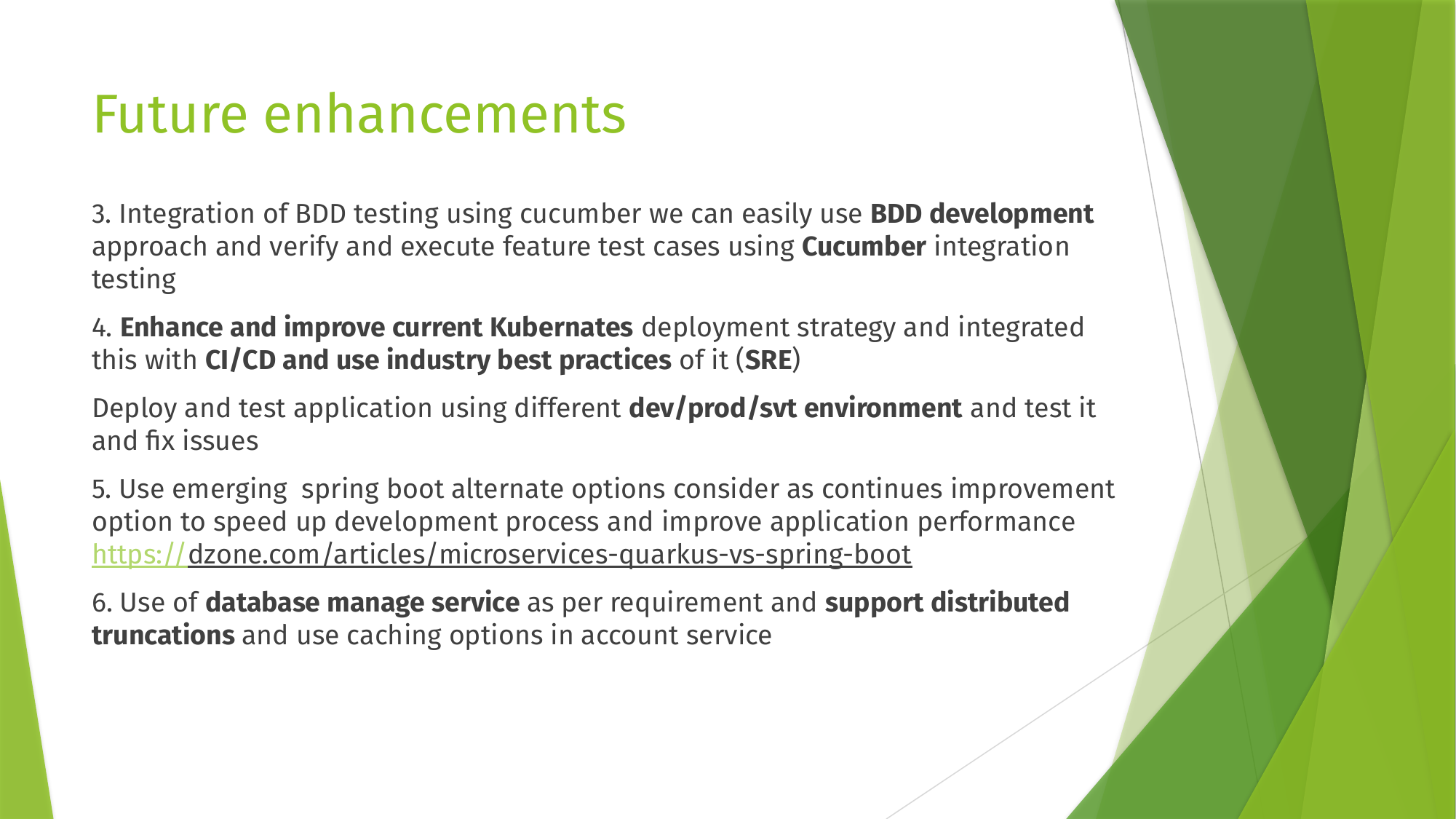

# Future enhancements
3. Integration of BDD testing using cucumber we can easily use BDD development approach and verify and execute feature test cases using Cucumber integration testing
4. Enhance and improve current Kubernates deployment strategy and integrated this with CI/CD and use industry best practices of it (SRE)
Deploy and test application using different dev/prod/svt environment and test it and fix issues
5. Use emerging  spring boot alternate options consider as continues improvement option to speed up development process and improve application performance https://dzone.com/articles/microservices-quarkus-vs-spring-boot
6. Use of database manage service as per requirement and support distributed truncations and use caching options in account service